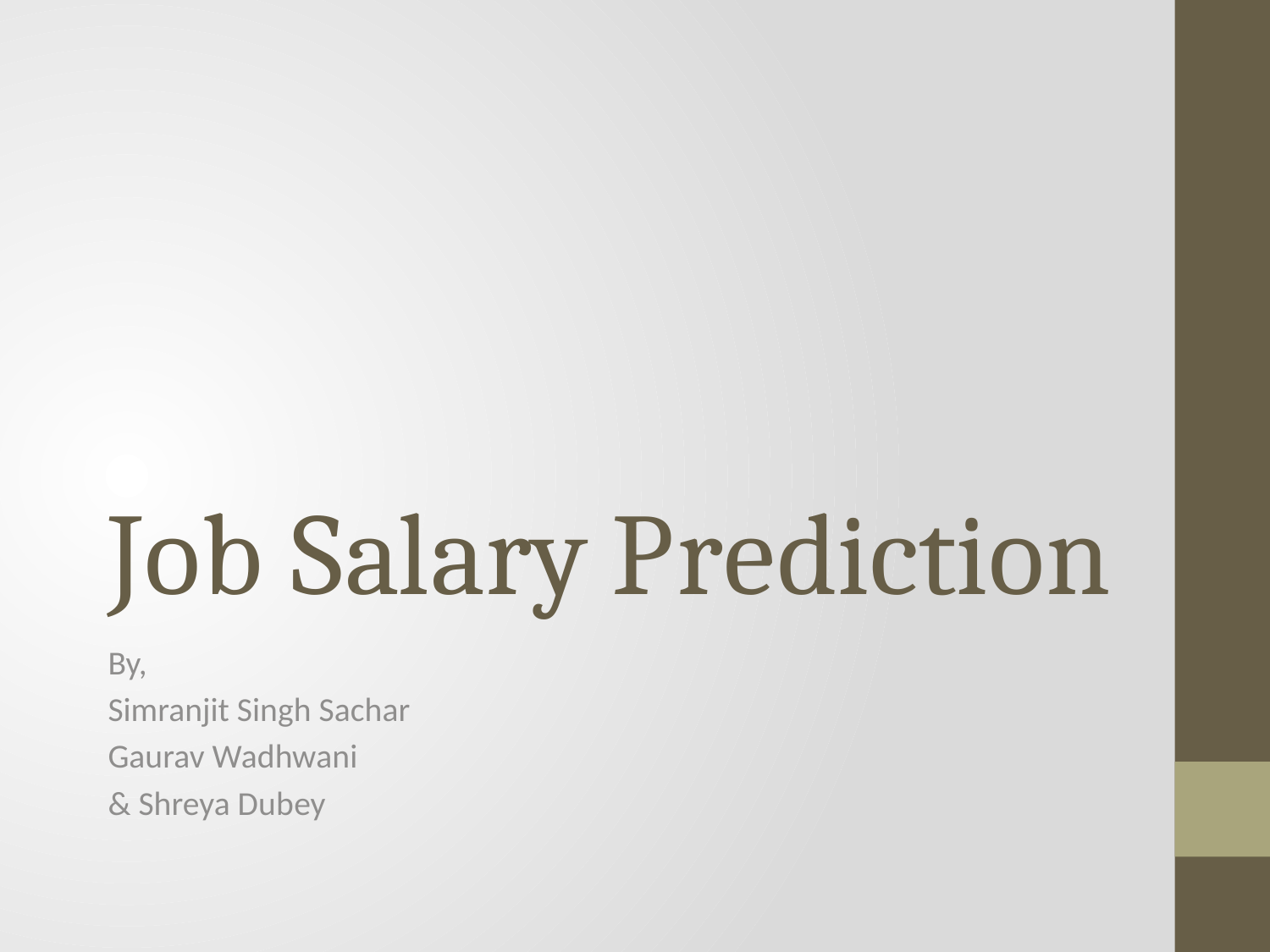

# Job Salary Prediction
By,
Simranjit Singh Sachar
Gaurav Wadhwani
& Shreya Dubey